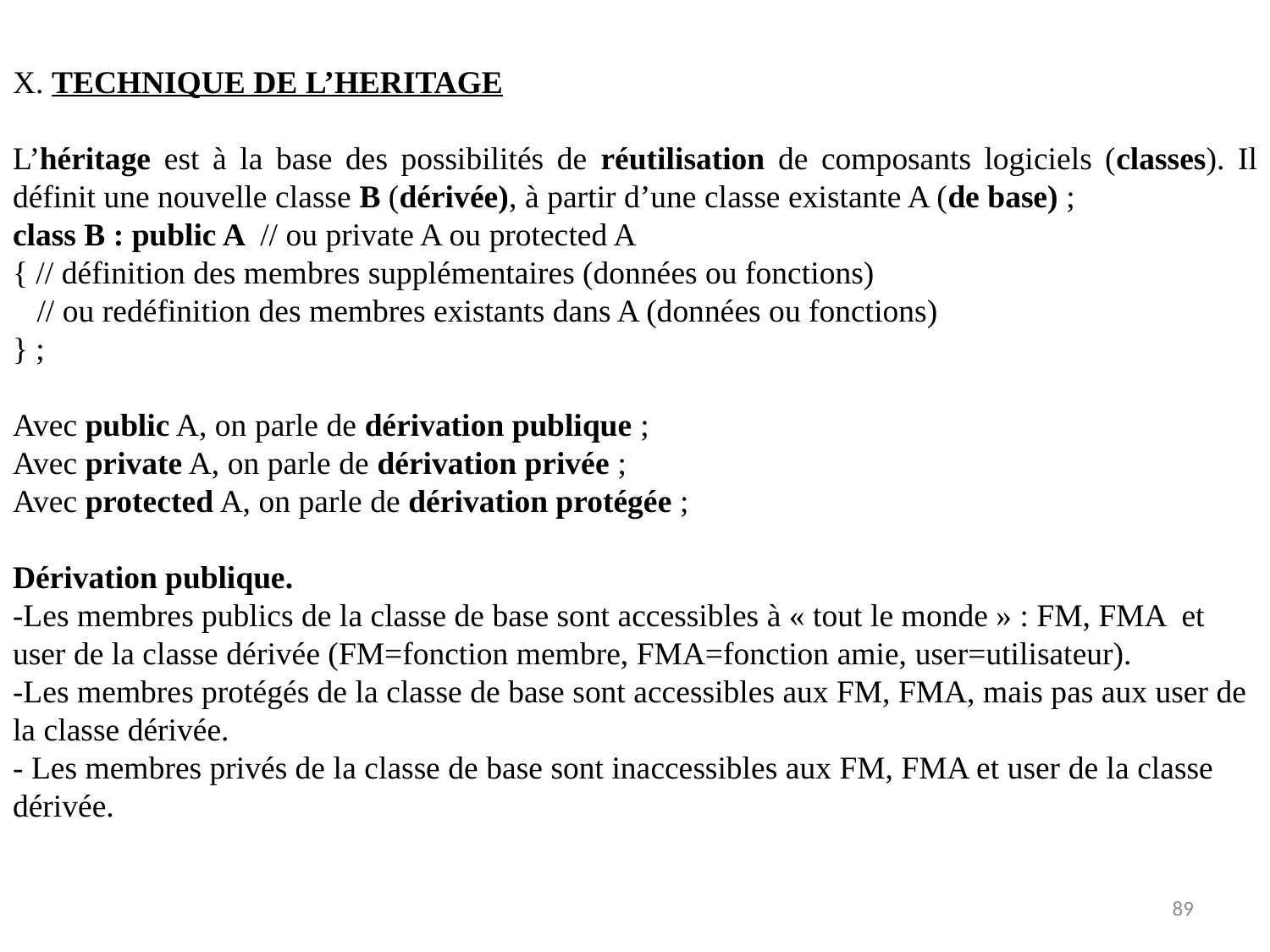

X. TECHNIQUE DE L’HERITAGE

L’héritage est à la base des possibilités de réutilisation de composants logiciels (classes). Il définit une nouvelle classe B (dérivée), à partir d’une classe existante A (de base) ;
class B : public A  // ou private A ou protected A
{ // définition des membres supplémentaires (données ou fonctions)
   // ou redéfinition des membres existants dans A (données ou fonctions)
} ;

Avec public A, on parle de dérivation publique ;
Avec private A, on parle de dérivation privée ;
Avec protected A, on parle de dérivation protégée ;

Dérivation publique.
-Les membres publics de la classe de base sont accessibles à « tout le monde » : FM, FMA  et user de la classe dérivée (FM=fonction membre, FMA=fonction amie, user=utilisateur).
-Les membres protégés de la classe de base sont accessibles aux FM, FMA, mais pas aux user de la classe dérivée.
- Les membres privés de la classe de base sont inaccessibles aux FM, FMA et user de la classe dérivée.
89